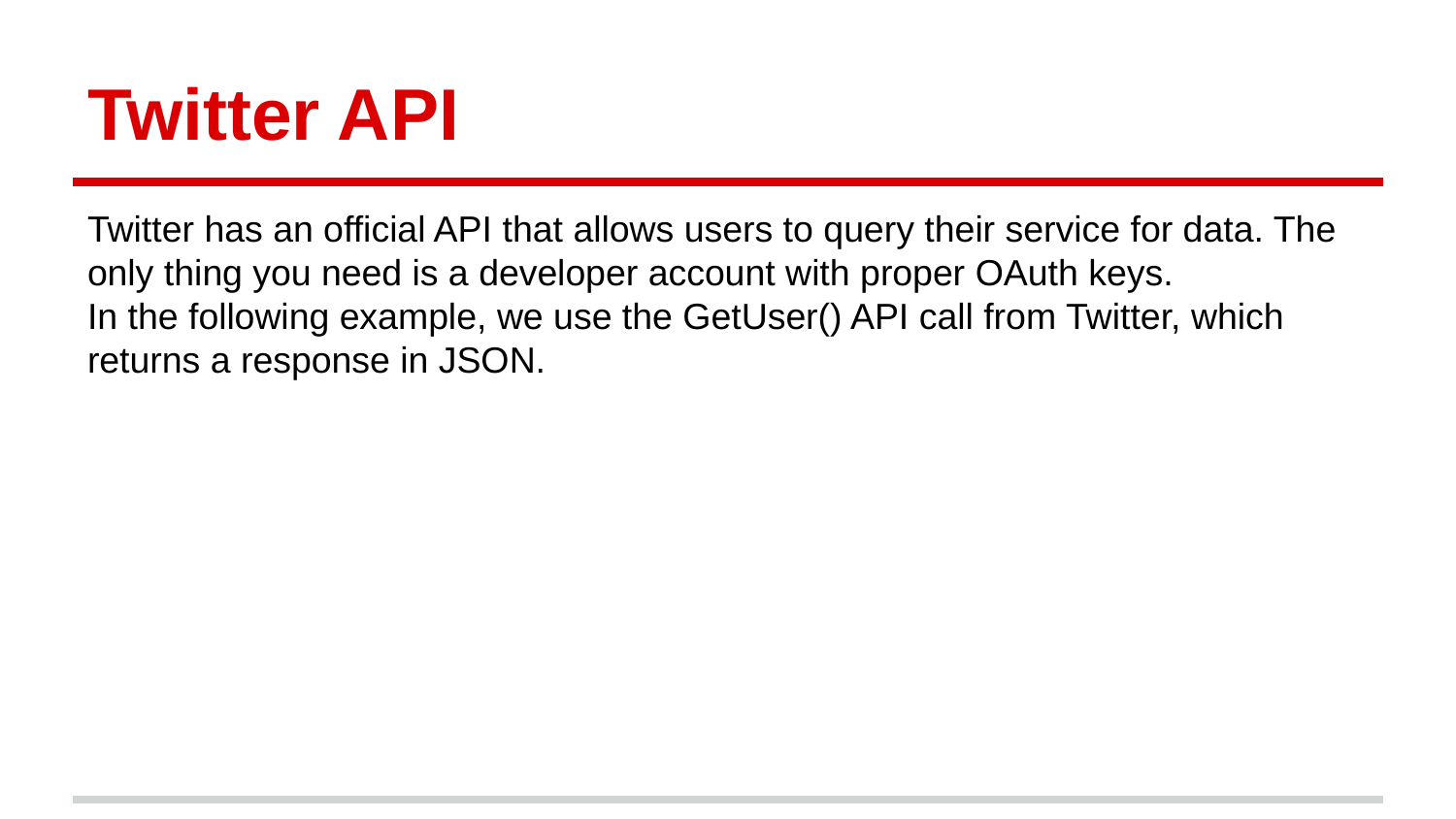

# Twitter API
Twitter has an official API that allows users to query their service for data. The only thing you need is a developer account with proper OAuth keys.
In the following example, we use the GetUser() API call from Twitter, which returns a response in JSON.